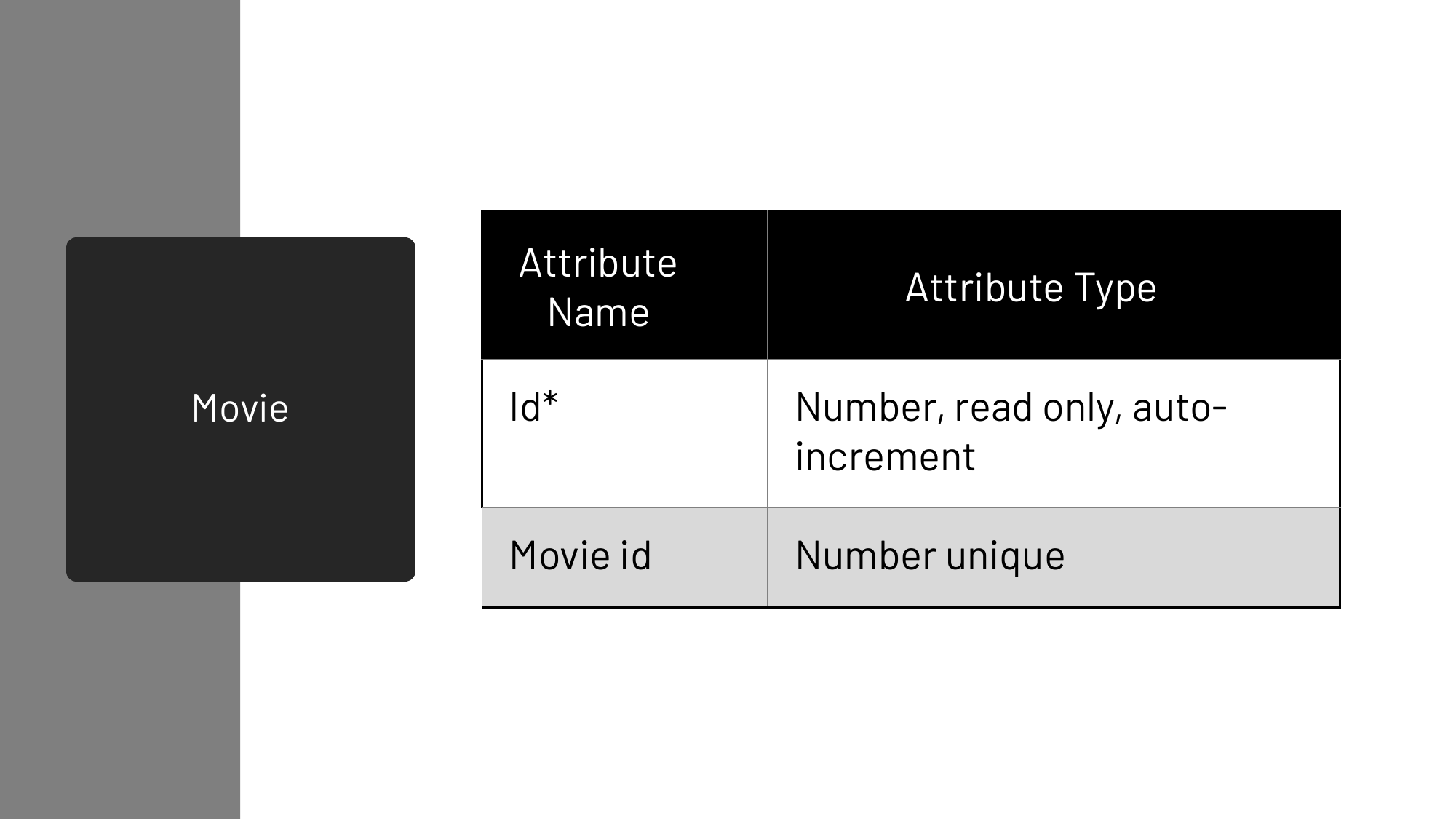

| Attribute Name | Attribute Type |
| --- | --- |
| Id\* | Number, read only, auto-increment |
| Movie id | Number unique |
# Movie